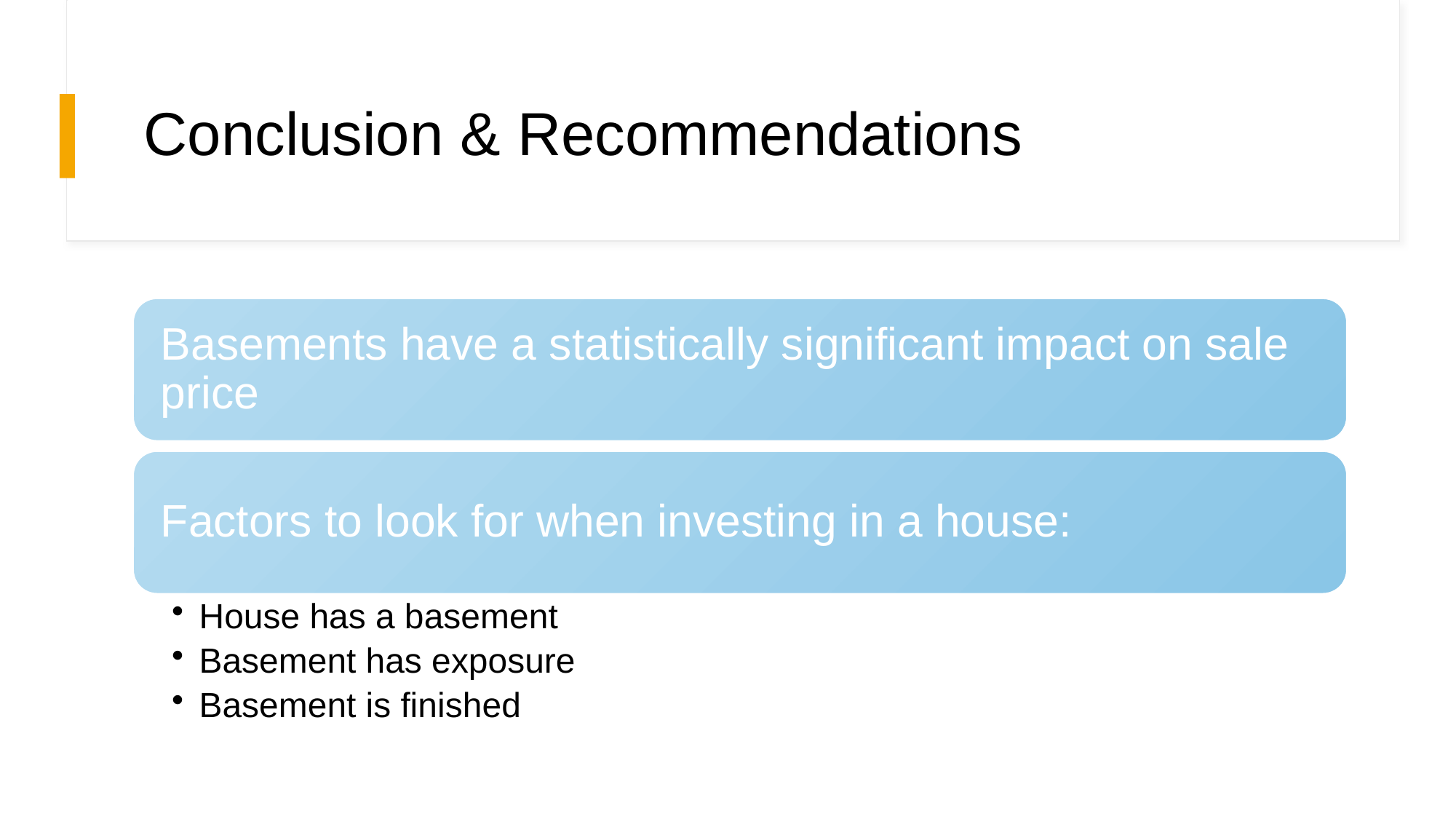

# Conclusion & Recommendations
Basements have a statistically significant impact on sale price
Factors to look for when investing in a house:
House has a basement
Basement has exposure
Basement is finished